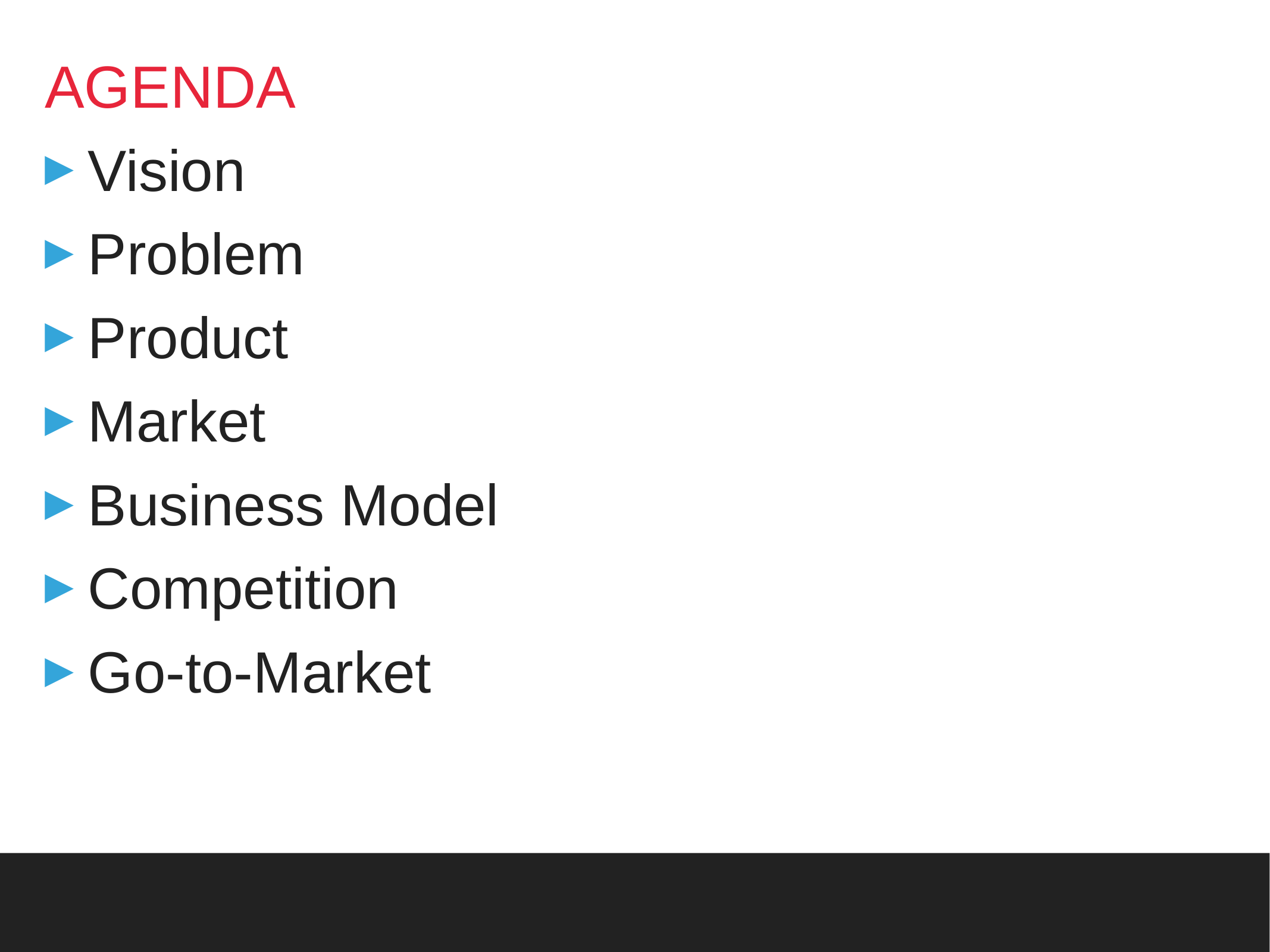

# AGENDA
Vision
Problem
Product
Market
Business Model
Competition
Go-to-Market